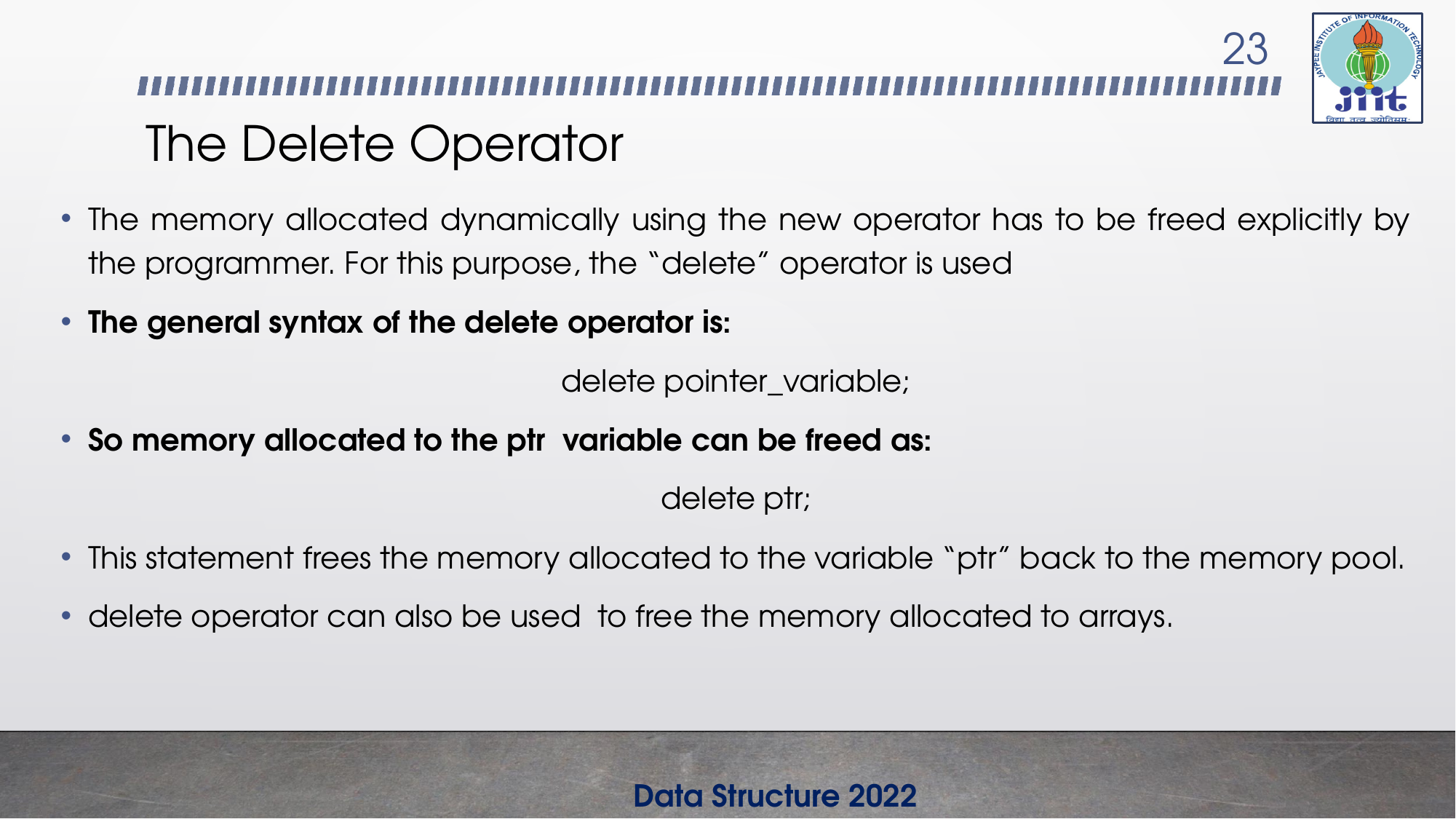

23
# The Delete Operator
The memory allocated dynamically using the new operator has to be freed explicitly by the programmer. For this purpose, the “delete” operator is used
The general syntax of the delete operator is:
delete pointer_variable;
So memory allocated to the ptr  variable can be freed as:
delete ptr;
This statement frees the memory allocated to the variable “ptr” back to the memory pool.
delete operator can also be used  to free the memory allocated to arrays.